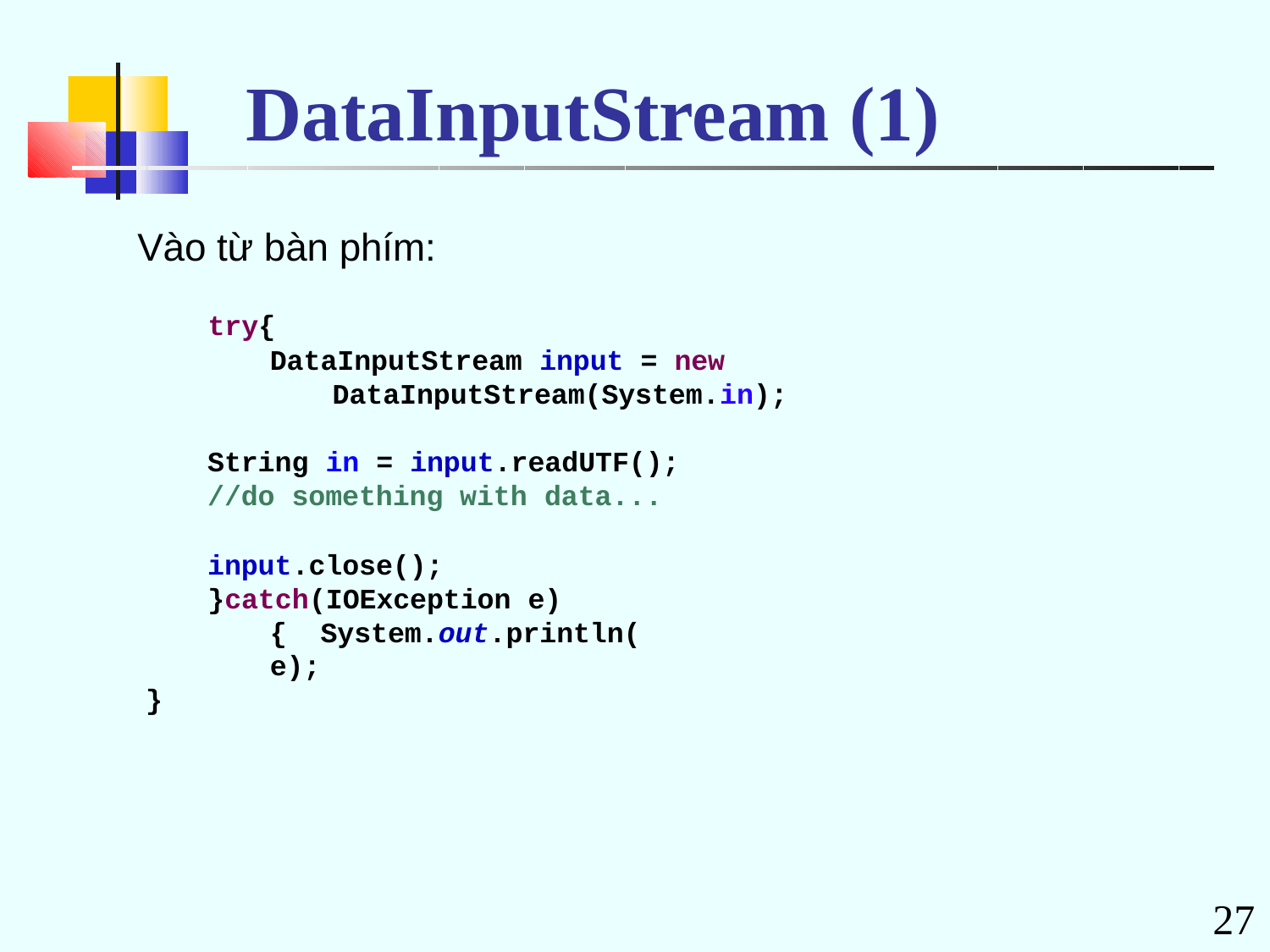

# DataInputStream (1)

Vào từ bàn phím:

try{
DataInputStream input = new  DataInputStream(System.in);

String in = input.readUTF();
//do something with data...

input.close();
}catch(IOException e){  System.out.println(e);
}
27